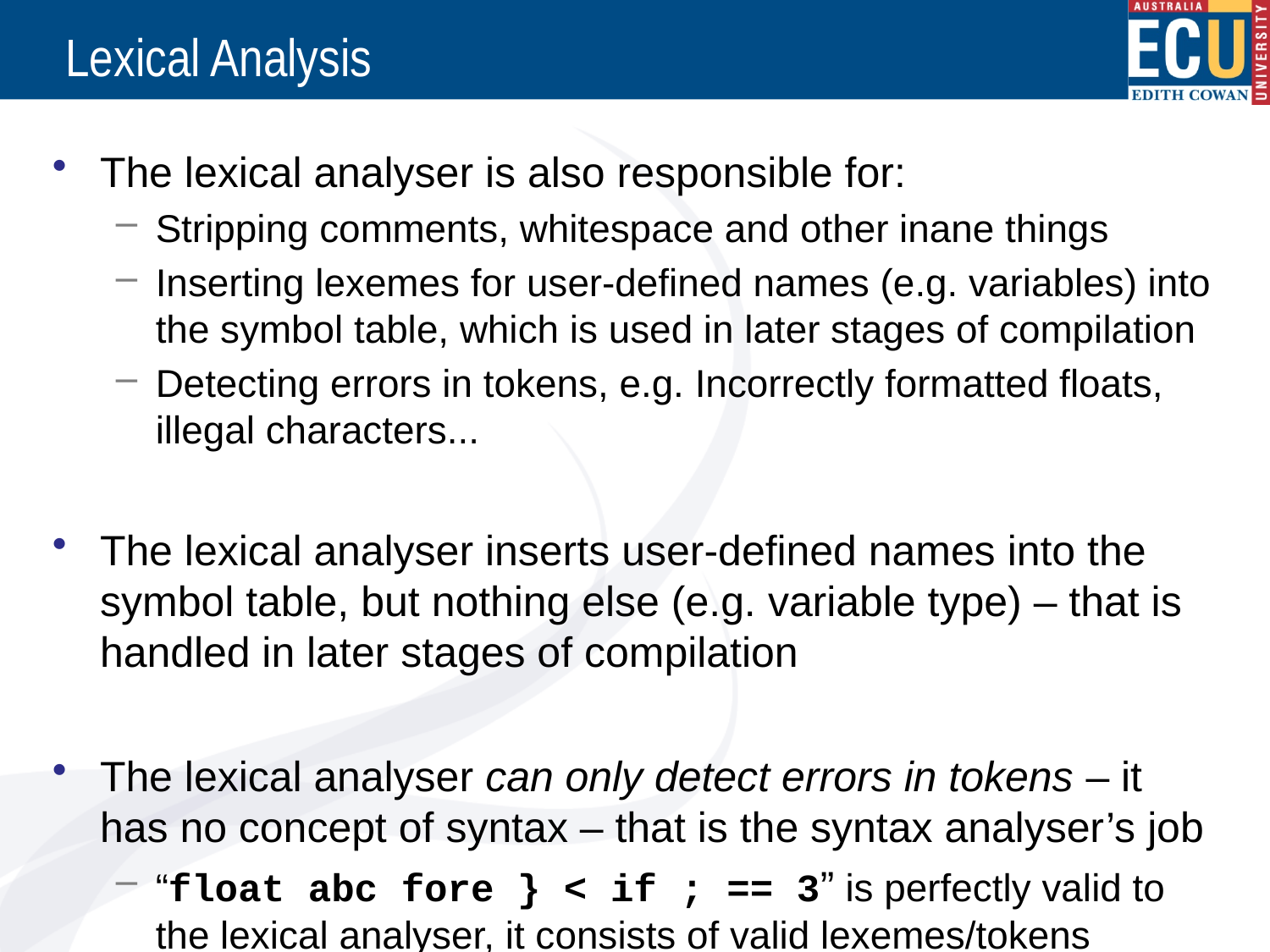

# Lexical Analysis
The lexical analyser is also responsible for:
Stripping comments, whitespace and other inane things
Inserting lexemes for user-defined names (e.g. variables) into the symbol table, which is used in later stages of compilation
Detecting errors in tokens, e.g. Incorrectly formatted floats, illegal characters...

The lexical analyser inserts user-defined names into the symbol table, but nothing else (e.g. variable type) – that is handled in later stages of compilation

The lexical analyser can only detect errors in tokens – it has no concept of syntax – that is the syntax analyser’s job
“float abc fore } < if ; == 3” is perfectly valid to the lexical analyser, it consists of valid lexemes/tokens